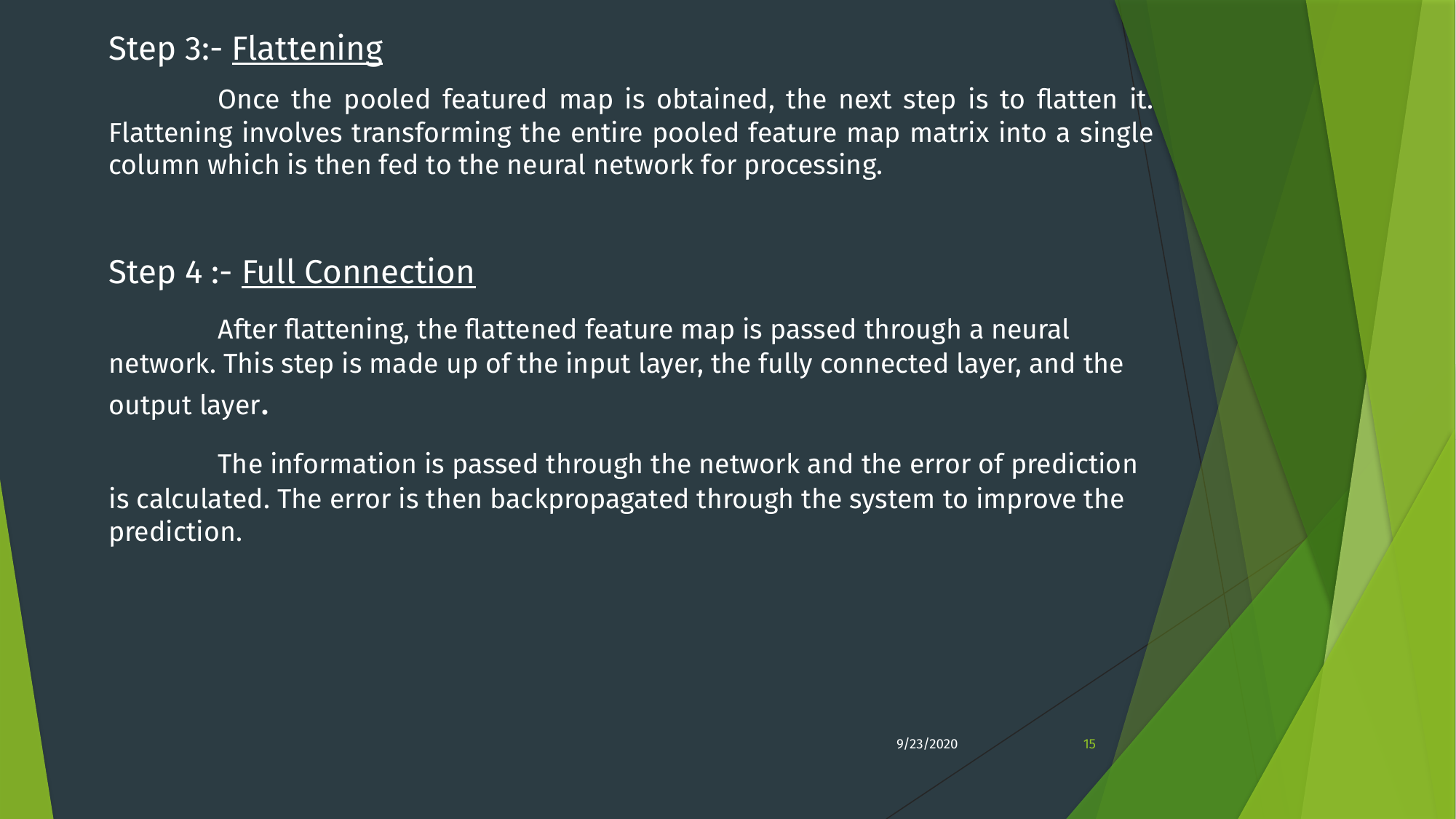

Step 3:- Flattening
	Once the pooled featured map is obtained, the next step is to flatten it. Flattening involves transforming the entire pooled feature map matrix into a single column which is then fed to the neural network for processing.

Step 4 :- Full Connection
	After flattening, the flattened feature map is passed through a neural network. This step is made up of the input layer, the fully connected layer, and the output layer.
	The information is passed through the network and the error of prediction is calculated. The error is then backpropagated through the system to improve the prediction.
9/23/2020
15